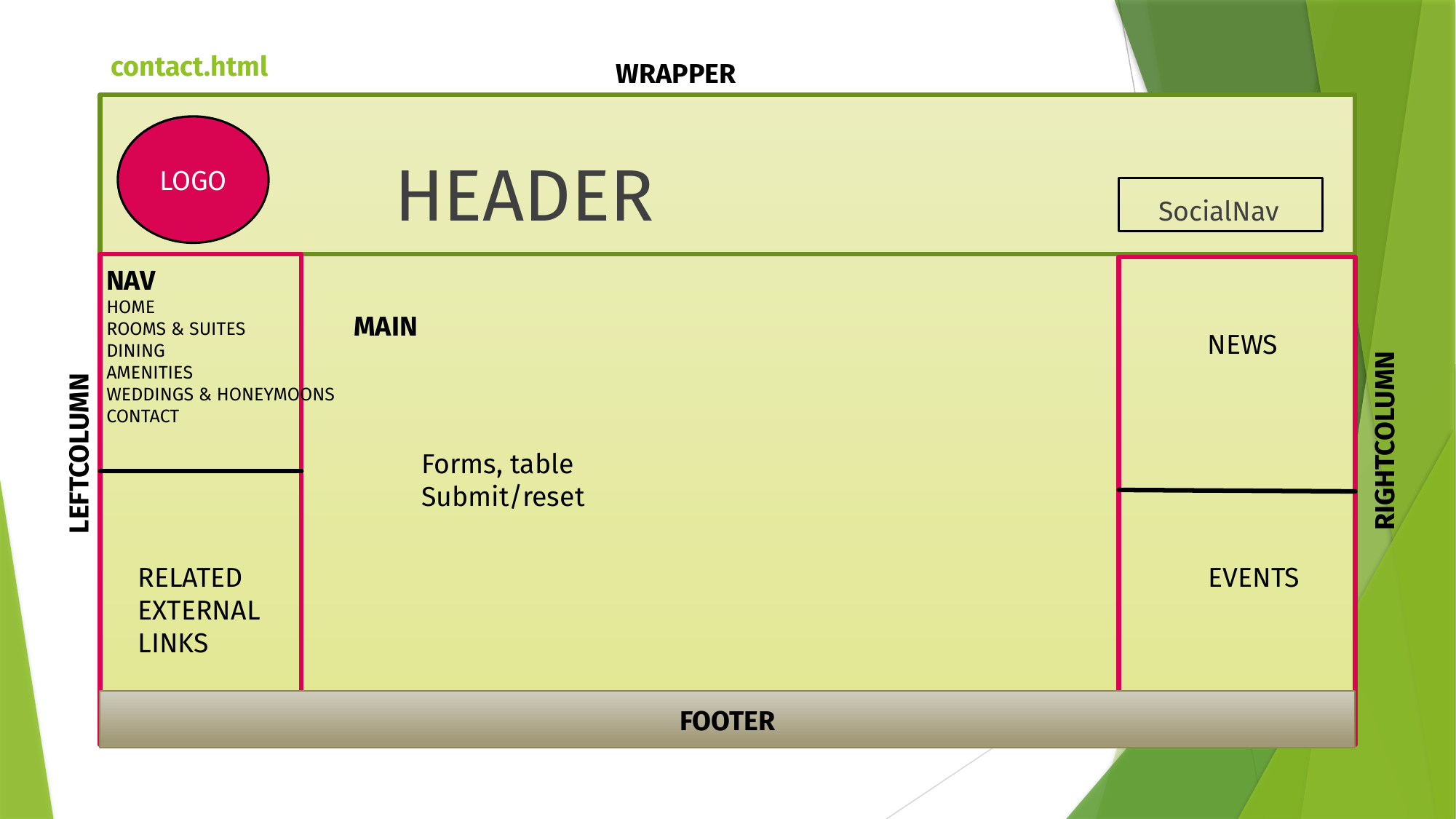

# contact.html
WRAPPER

		HEADER					SocialNav

LOGO

NAV
HOME
ROOMS & SUITES
DINING
AMENITIES
WEDDINGS & HONEYMOONS
CONTACT

MAIN
NEWS
RIGHTCOLUMN
LEFTCOLUMN
Forms, table
Submit/reset

RELATED
EXTERNAL
LINKS
EVENTS
FOOTER